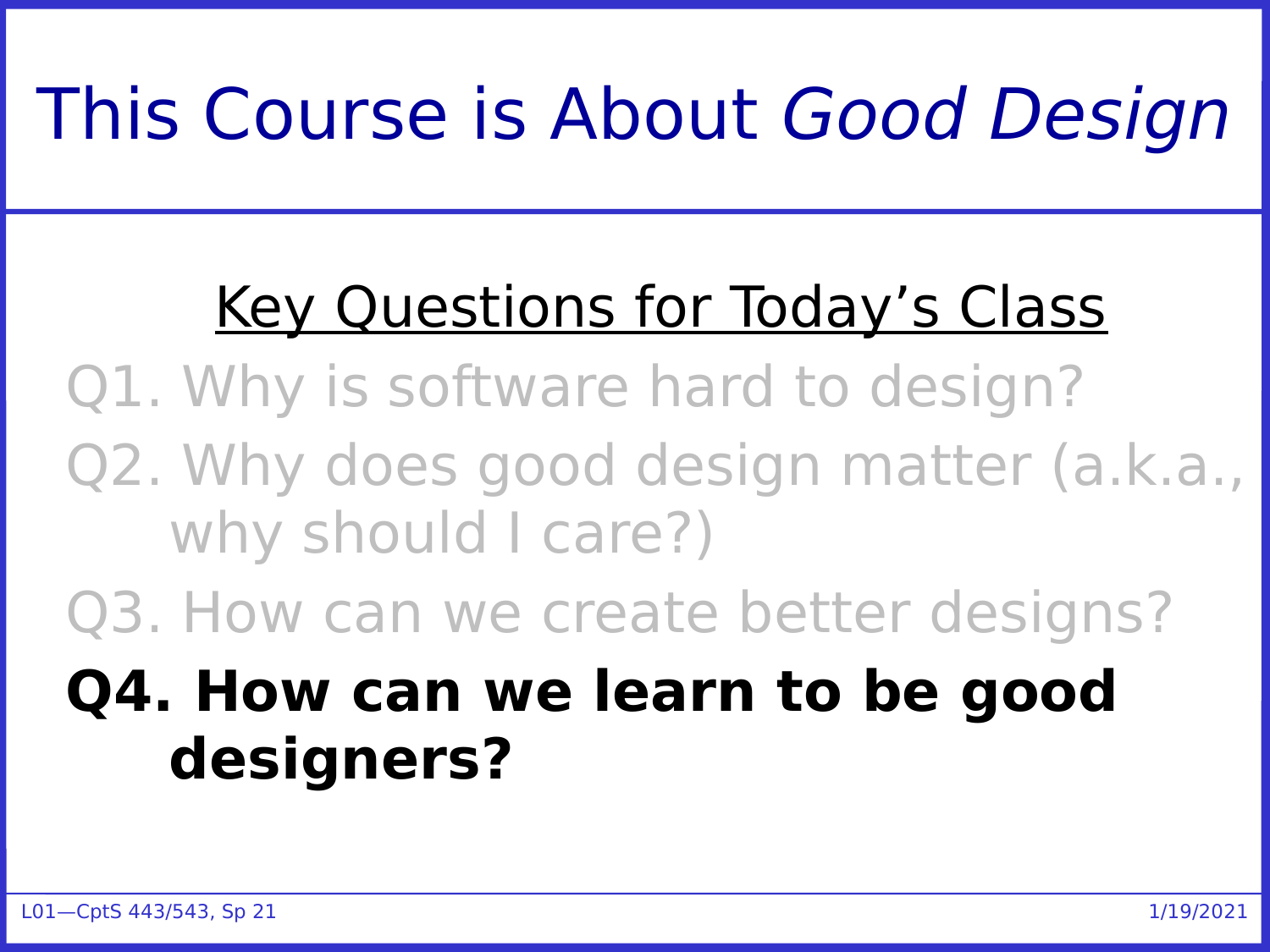

# This Course is About Good Design
Key Questions for Today’s Class
Q1. Why is software hard to design?
Q2. Why does good design matter (a.k.a., why should I care?)
Q3. How can we create better designs?
Q4. How can we learn to be good designers?